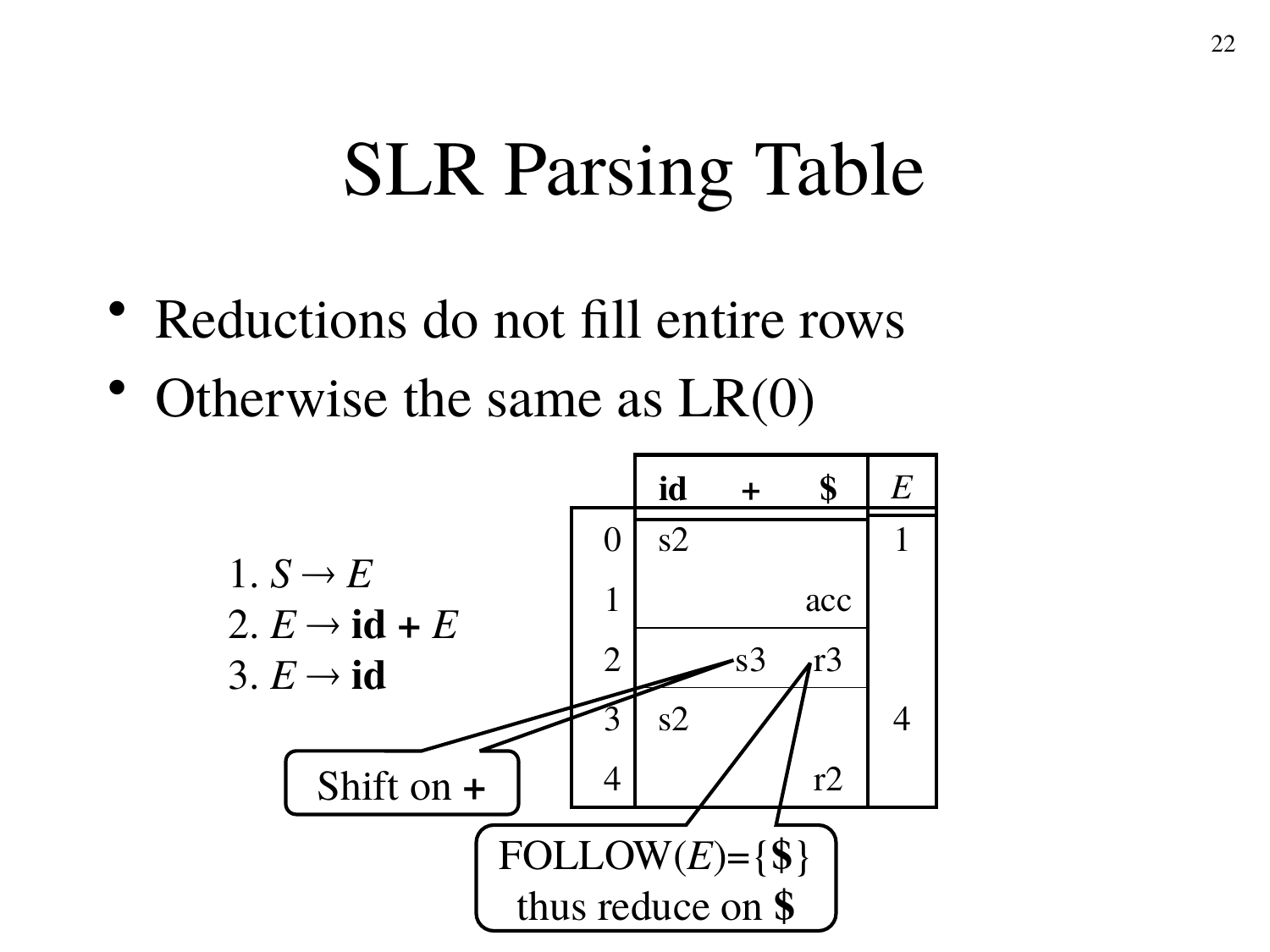

22
# SLR Parsing Table
Reductions do not fill entire rows
Otherwise the same as LR(0)
| id | + | $ |
| --- | --- | --- |
| E |
| --- |
| 0 |
| --- |
| 1 |
| 2 |
| 3 |
| 4 |
| s2 |  |  |
| --- | --- | --- |
|  |  | acc |
|  | s3 | r3 |
| s2 |  |  |
|  |  | r2 |
| 1 |
| --- |
|  |
|  |
| 4 |
|  |
1. S → E
2. E → id + E
3. E → id
Shift on +
FOLLOW(E)={$}
thus reduce on $